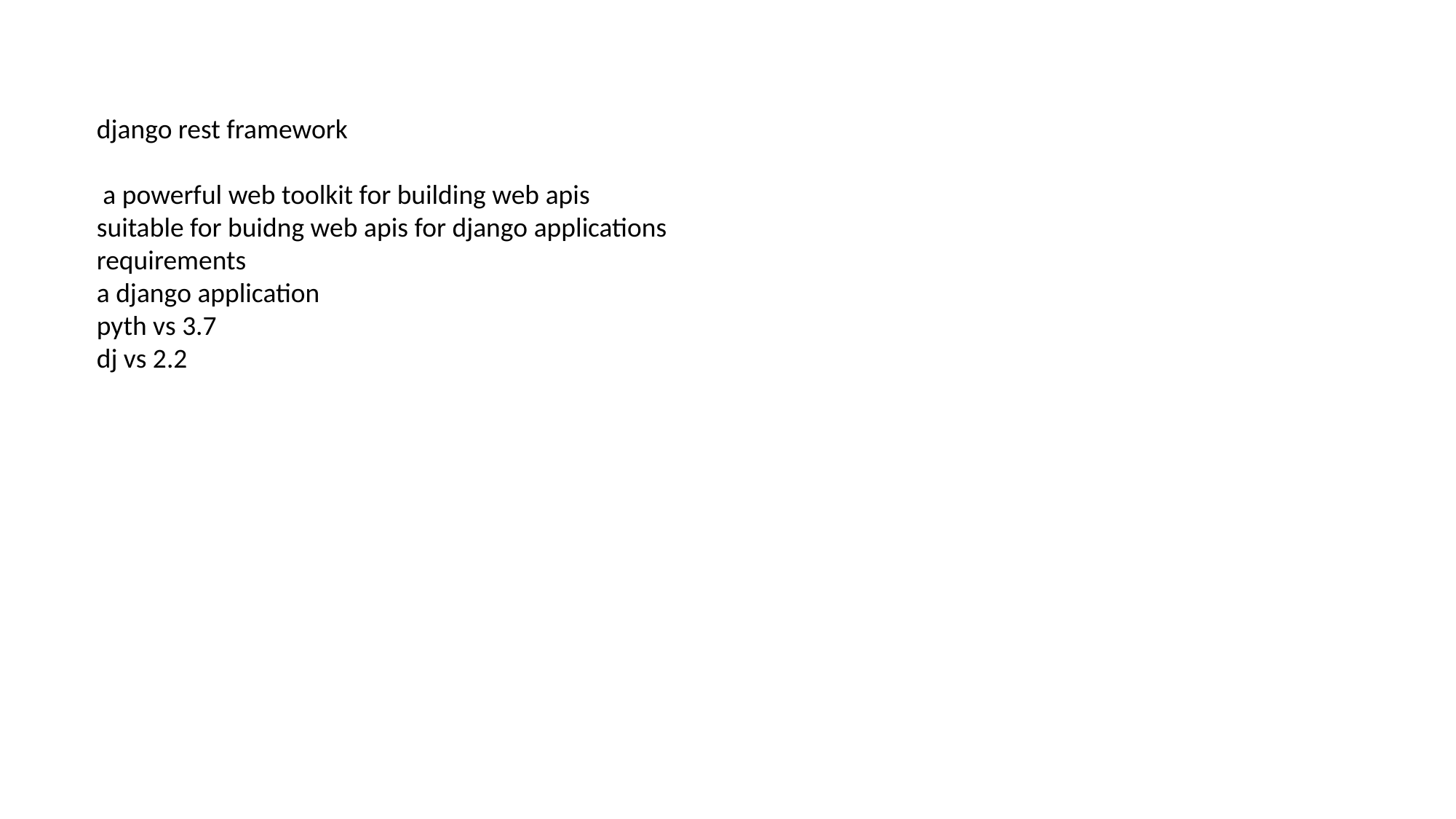

django rest framework

 a powerful web toolkit for building web apis
suitable for buidng web apis for django applications
requirements
a django application
pyth vs 3.7
dj vs 2.2